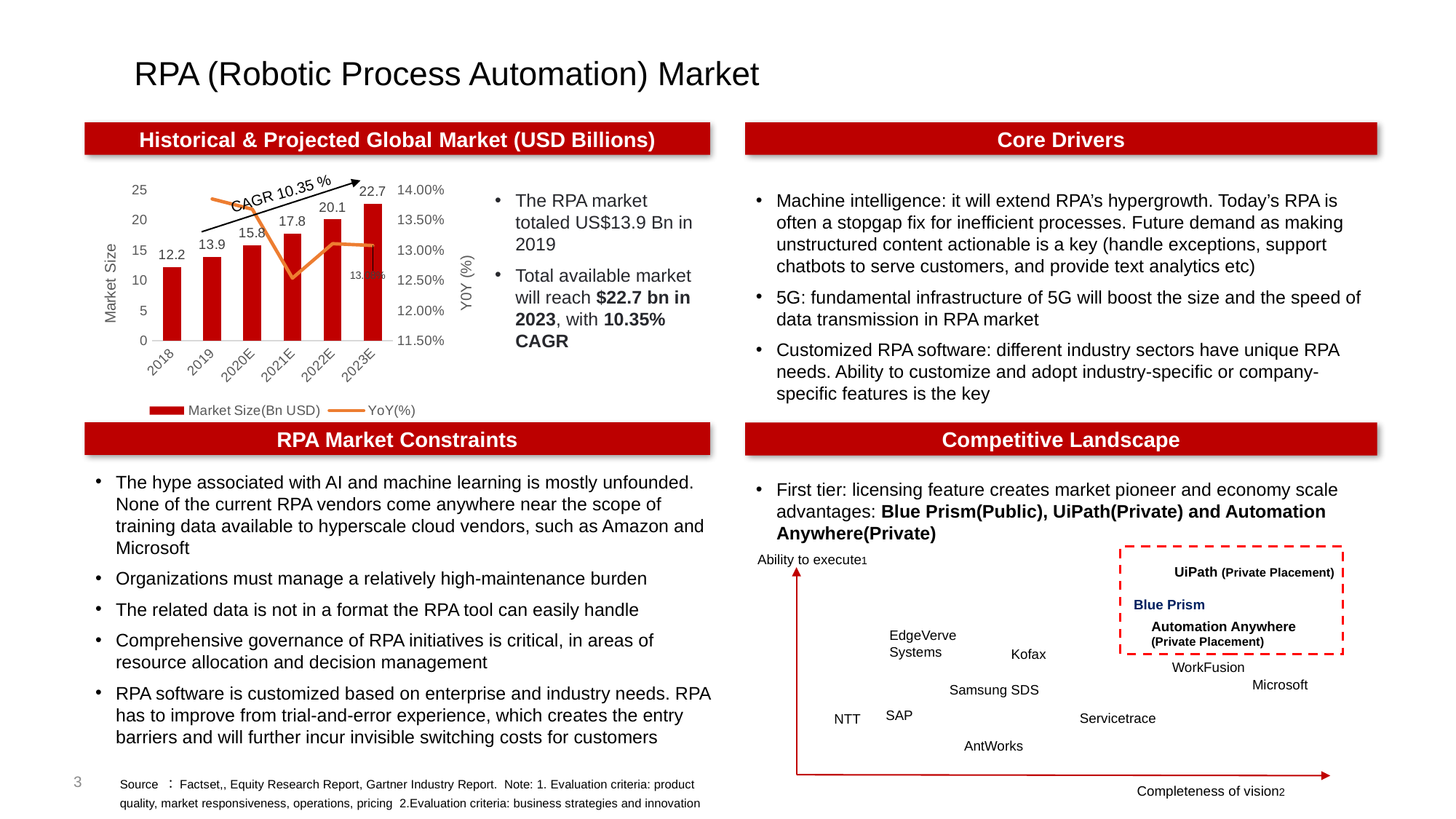

# RPA (Robotic Process Automation) Market
Historical & Projected Global Market (USD Billions)
Core Drivers

### Chart

| Category | Market Size(Bn USD) | YoY(%) |
|---|---|---|
| 2018 | 12.204 | None |
| 2019 | 13.892 | 0.1385 |
| 2020E | 15.791999999999998 | 0.1368 |
| 2021E | 17.766 | 0.1254 |
| 2022E | 20.104 | 0.1311 |
| 2023E | 22.73 | 0.1308 |
CAGR 10.35 %
The RPA market totaled US$13.9 Bn in 2019
Total available market will reach $22.7 bn in 2023, with 10.35% CAGR
Machine intelligence: it will extend RPA’s hypergrowth. Today’s RPA is often a stopgap fix for inefficient processes. Future demand as making unstructured content actionable is a key (handle exceptions, support chatbots to serve customers, and provide text analytics etc)
5G: fundamental infrastructure of 5G will boost the size and the speed of data transmission in RPA market
Customized RPA software: different industry sectors have unique RPA needs. Ability to customize and adopt industry-specific or company-specific features is the key
RPA Market Constraints
Competitive Landscape
The hype associated with AI and machine learning is mostly unfounded. None of the current RPA vendors come anywhere near the scope of training data available to hyperscale cloud vendors, such as Amazon and Microsoft
Organizations must manage a relatively high-maintenance burden
The related data is not in a format the RPA tool can easily handle
Comprehensive governance of RPA initiatives is critical, in areas of resource allocation and decision management
RPA software is customized based on enterprise and industry needs. RPA has to improve from trial-and-error experience, which creates the entry barriers and will further incur invisible switching costs for customers
First tier: licensing feature creates market pioneer and economy scale advantages: Blue Prism(Public), UiPath(Private) and Automation Anywhere(Private)
Ability to execute1
Completeness of vision2
Blue Prism
EdgeVerve Systems
Kofax
WorkFusion
Microsoft
Samsung SDS
SAP
Servicetrace
AntWorks

Automation Anywhere
(Private Placement)
UiPath (Private Placement)
NTT
3
Source ：Factset,, Equity Research Report, Gartner Industry Report.  Note: 1. Evaluation criteria: product quality, market responsiveness, operations, pricing  2.Evaluation criteria: business strategies and innovation